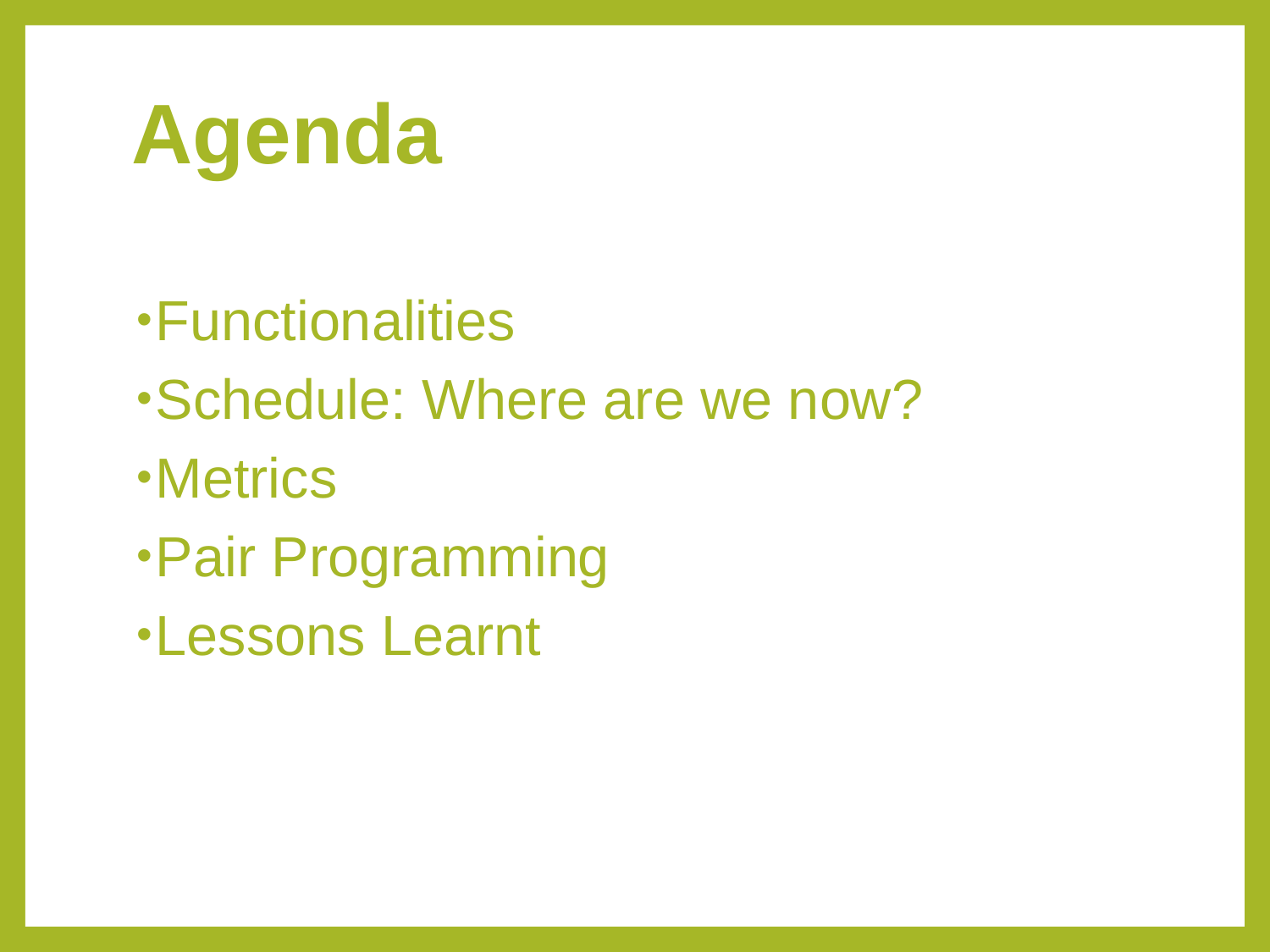

# Agenda
Functionalities
Schedule: Where are we now?
Metrics
Pair Programming
Lessons Learnt